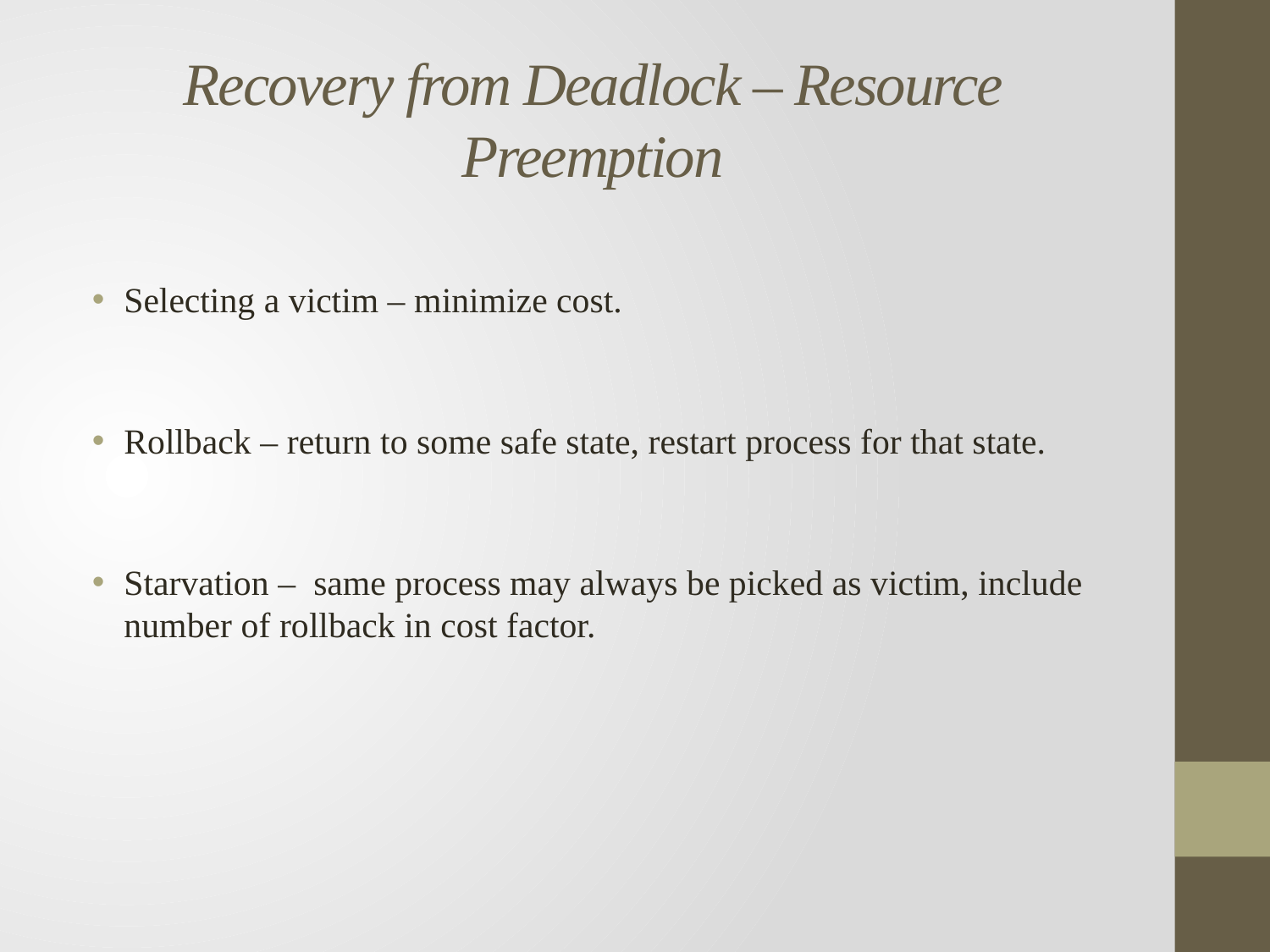

# Recovery from Deadlock – Resource Preemption

Selecting a victim – minimize cost.

Rollback – return to some safe state, restart process for that state.

Starvation –  same process may always be picked as victim, include number of rollback in cost factor.